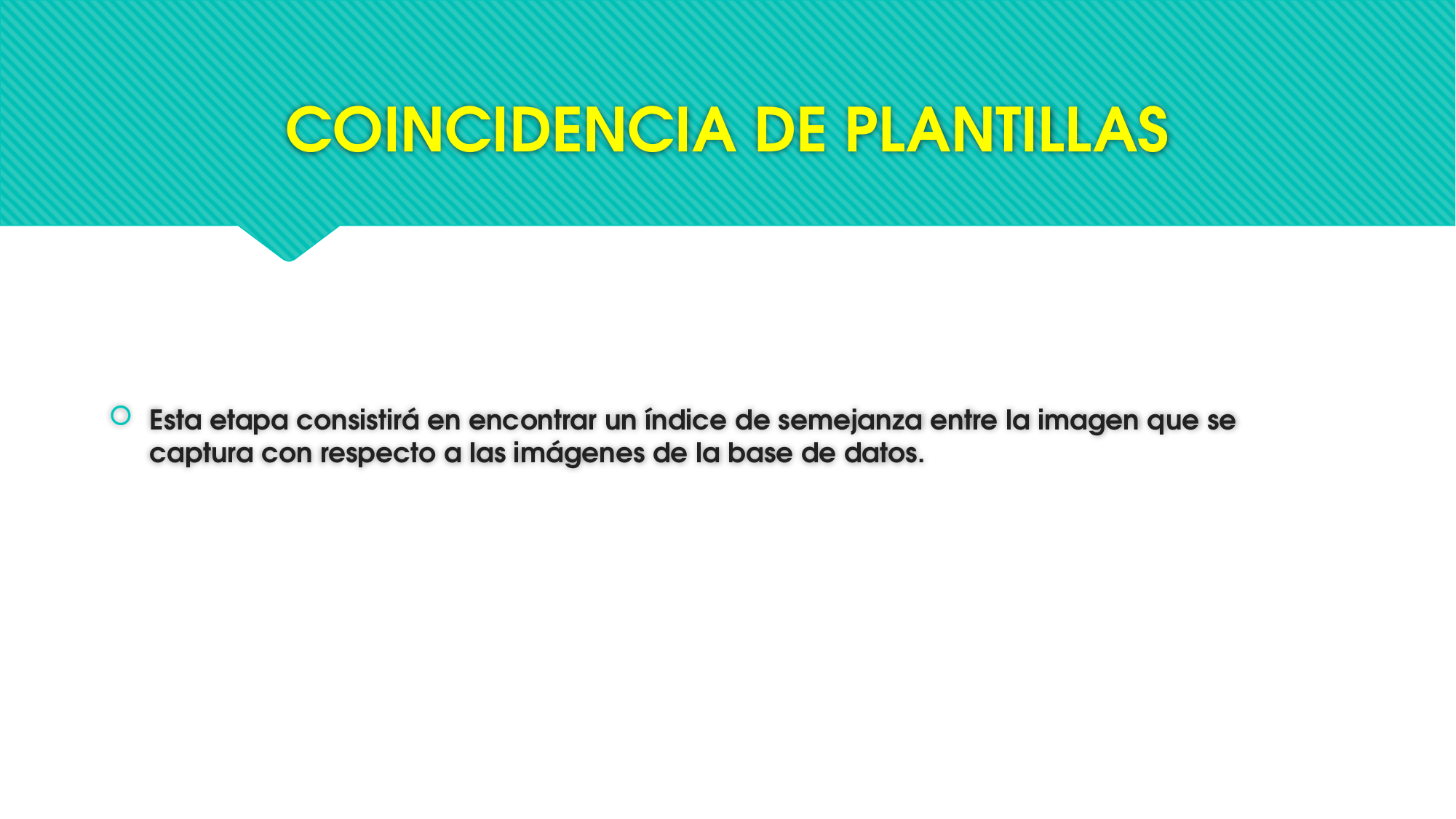

# COINCIDENCIA DE PLANTILLAS
Esta etapa consistirá en encontrar un índice de semejanza entre la imagen que se captura con respecto a las imágenes de la base de datos.